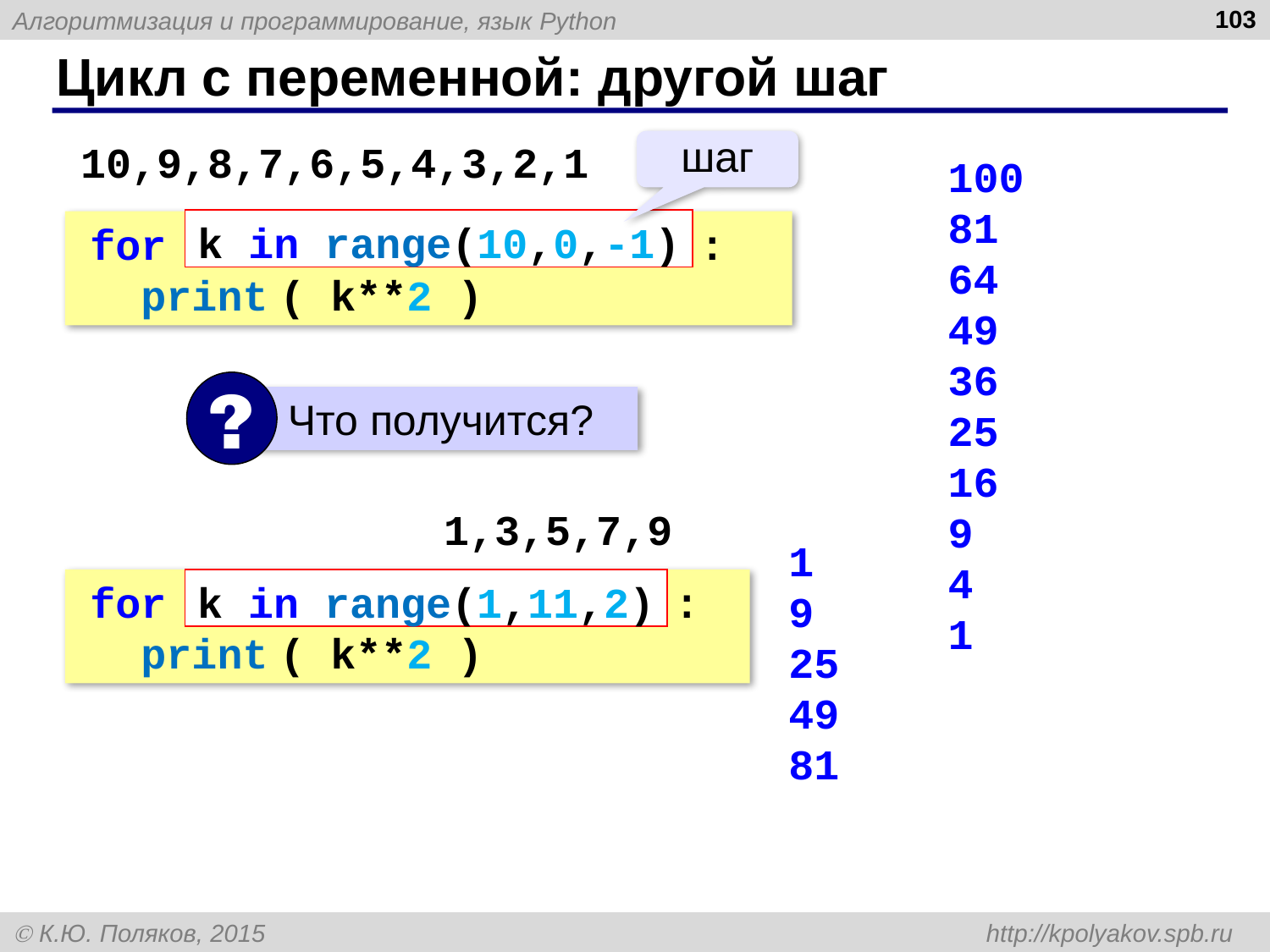

103
# Цикл с переменной: другой шаг
10,9,8,7,6,5,4,3,2,1
шаг
100
81
64
49
36
25
16
9
4
1
k in range(10,0,-1)
for                     :
  print ( k**2 )
?
  Что получится?
1,3,5,7,9
1
9
25
49
81
for                    :
  print ( k**2 )
k in range(1,11,2)